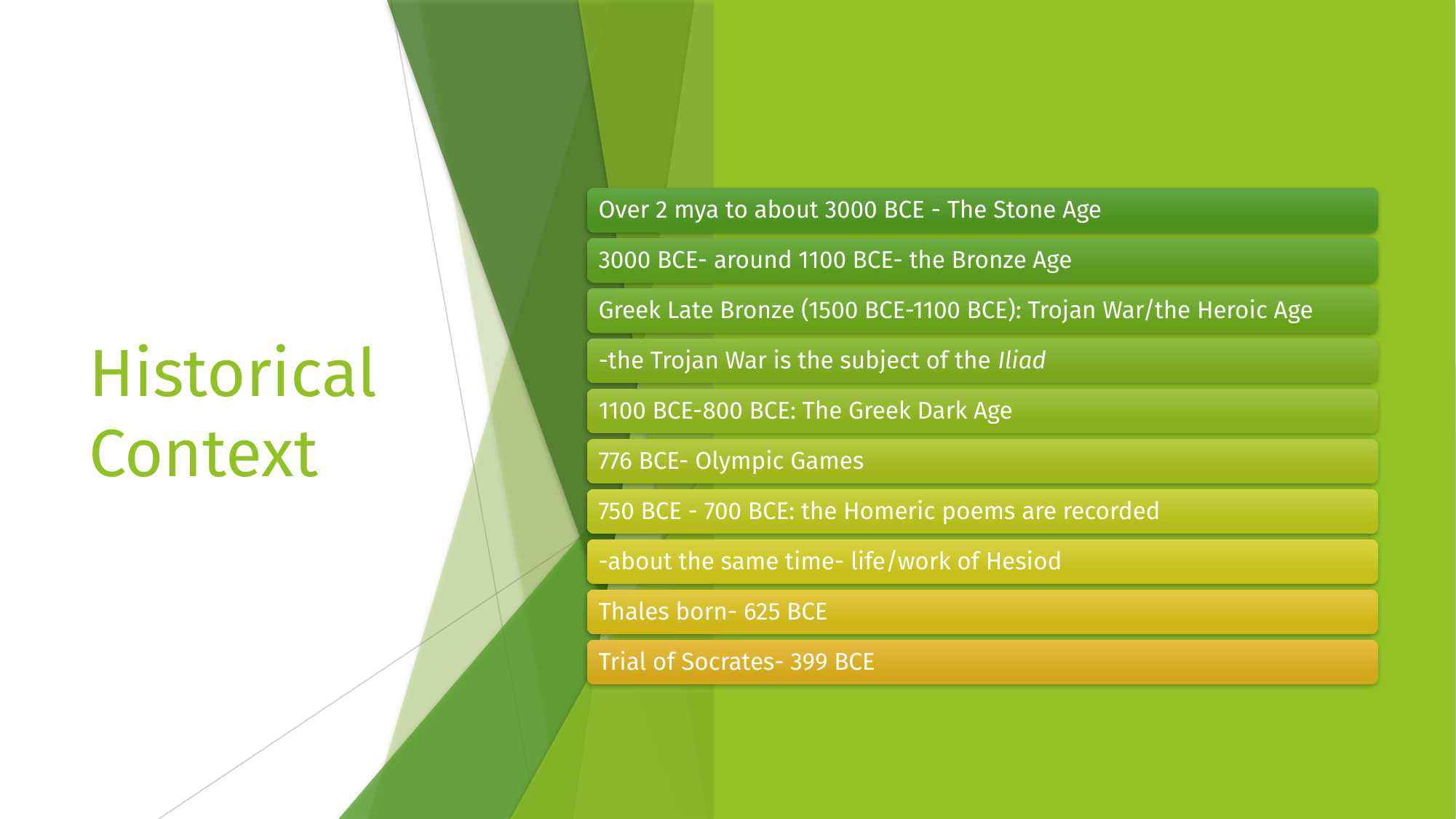

Historical Context
Over 2 mya to about 3000 BCE - The Stone Age
3000 BCE- around 1100 BCE- the Bronze Age
Greek Late Bronze (1500 BCE-1100 BCE): Trojan War/the Heroic Age
-the Trojan War is the subject of the Iliad
1100 BCE-800 BCE: The Greek Dark Age
776 BCE- Olympic Games
750 BCE - 700 BCE: the Homeric poems are recorded
-about the same time- life/work of Hesiod
Thales born- 625 BCE
Trial of Socrates- 399 BCE